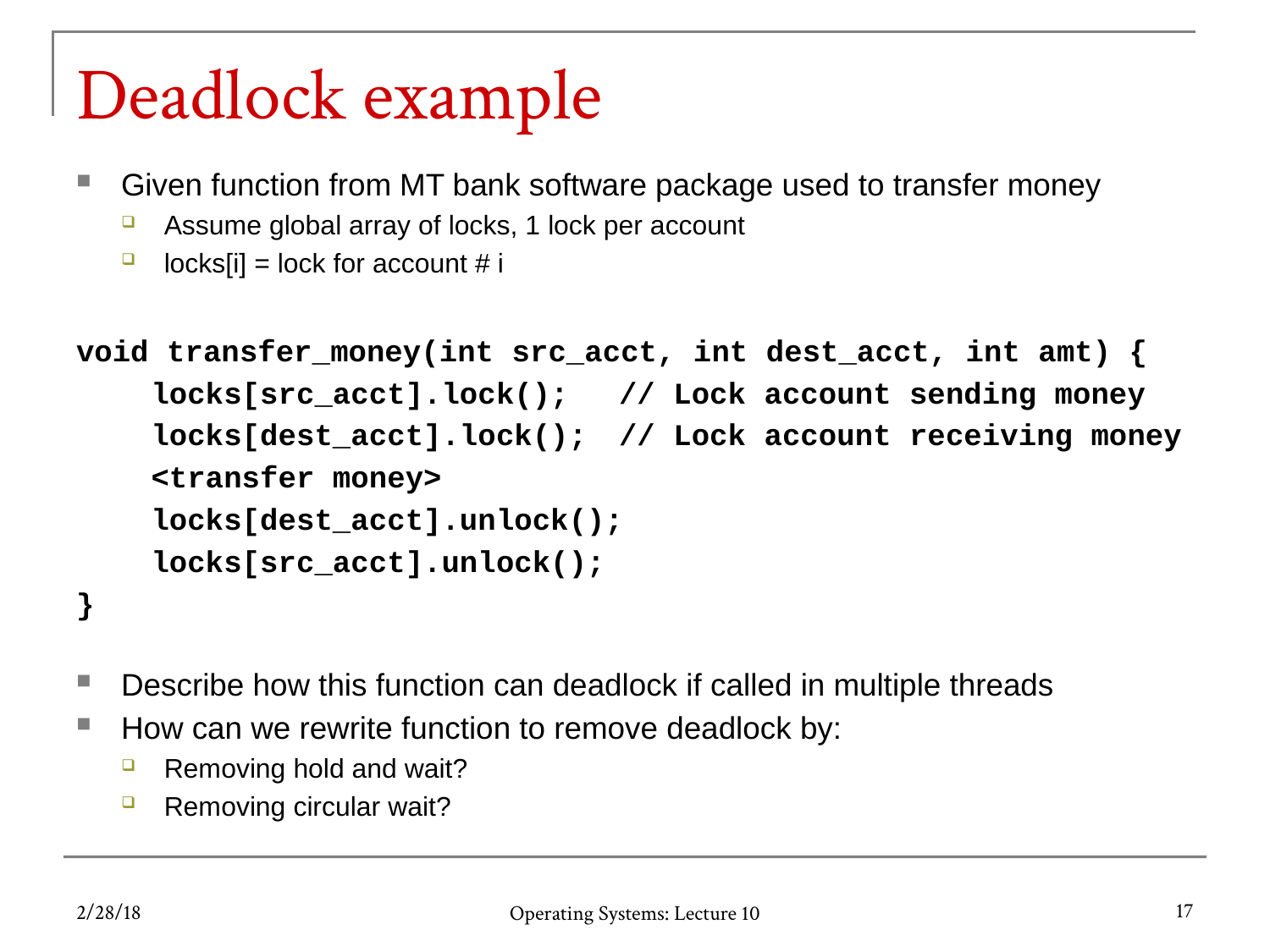

# Deadlock example
Given function from MT bank software package used to transfer money
Assume global array of locks, 1 lock per account
locks[i] = lock for account # i

void transfer_money(int src_acct, int dest_acct, int amt) {
	locks[src_acct].lock();	 // Lock account sending money
	locks[dest_acct].lock();	 // Lock account receiving money
	<transfer money>
	locks[dest_acct].unlock();
	locks[src_acct].unlock();
}

Describe how this function can deadlock if called in multiple threads
How can we rewrite function to remove deadlock by:
Removing hold and wait?
Removing circular wait?
2/28/18
17
Operating Systems: Lecture 10